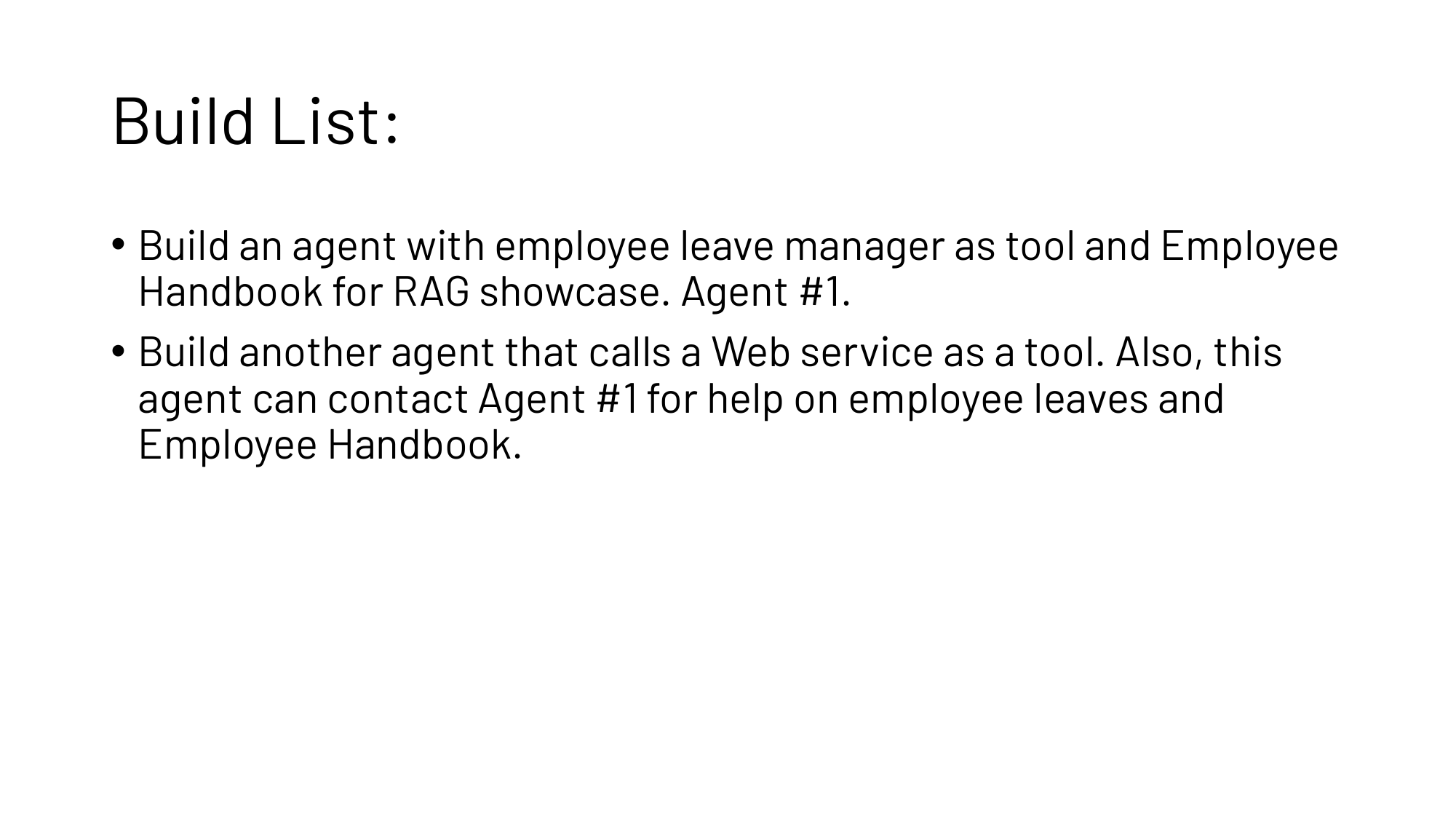

# Build List:
Build an agent with employee leave manager as tool and Employee Handbook for RAG showcase. Agent #1.
Build another agent that calls a Web service as a tool. Also, this agent can contact Agent #1 for help on employee leaves and Employee Handbook.